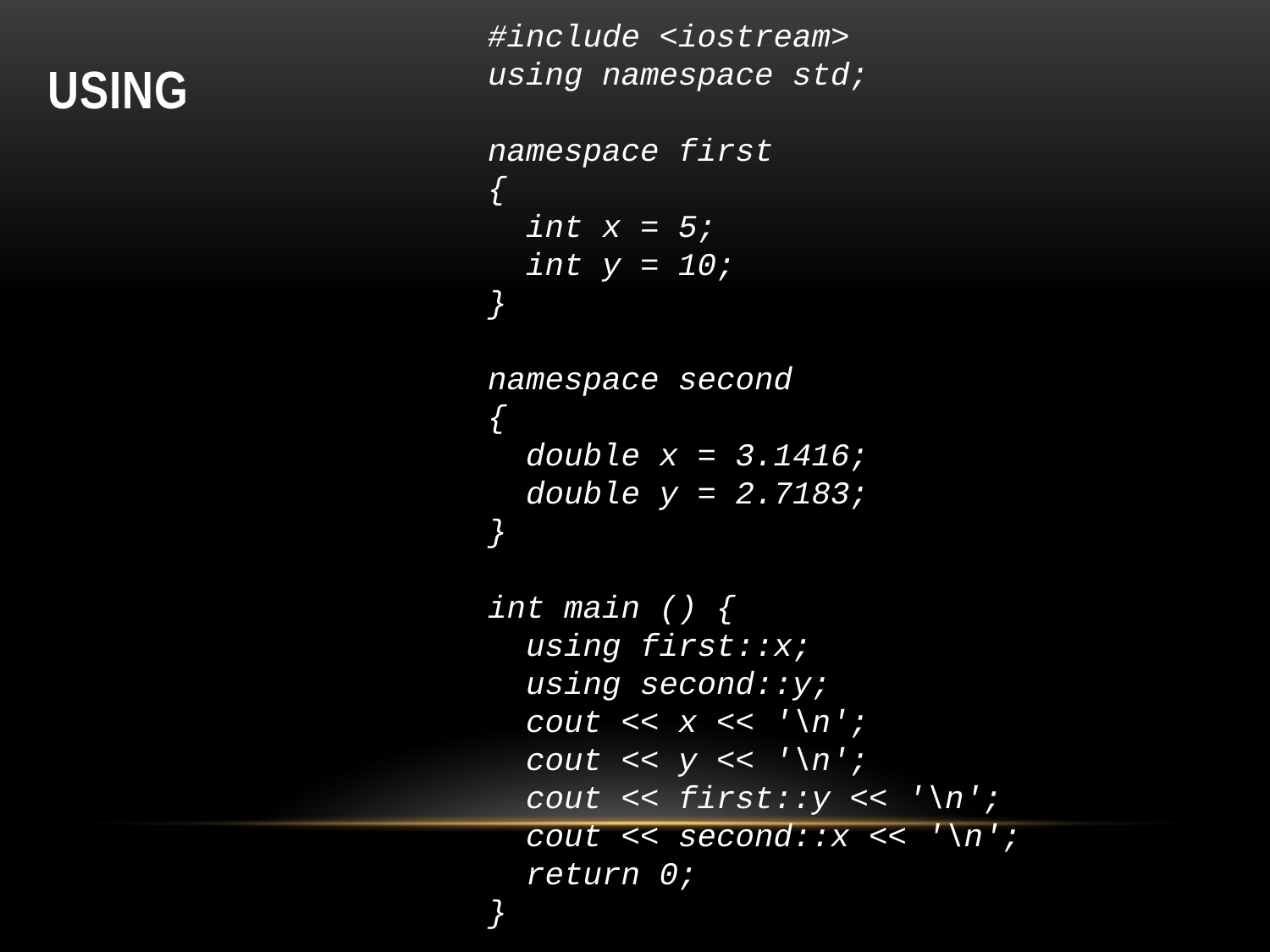

#include <iostream>
using namespace std;

namespace first
{
  int x = 5;
  int y = 10;
}

namespace second
{
  double x = 3.1416;
  double y = 2.7183;
}

int main () {
  using first::x;
  using second::y;
  cout << x << '\n';
  cout << y << '\n';
  cout << first::y << '\n';
  cout << second::x << '\n';
  return 0;
}
# USING